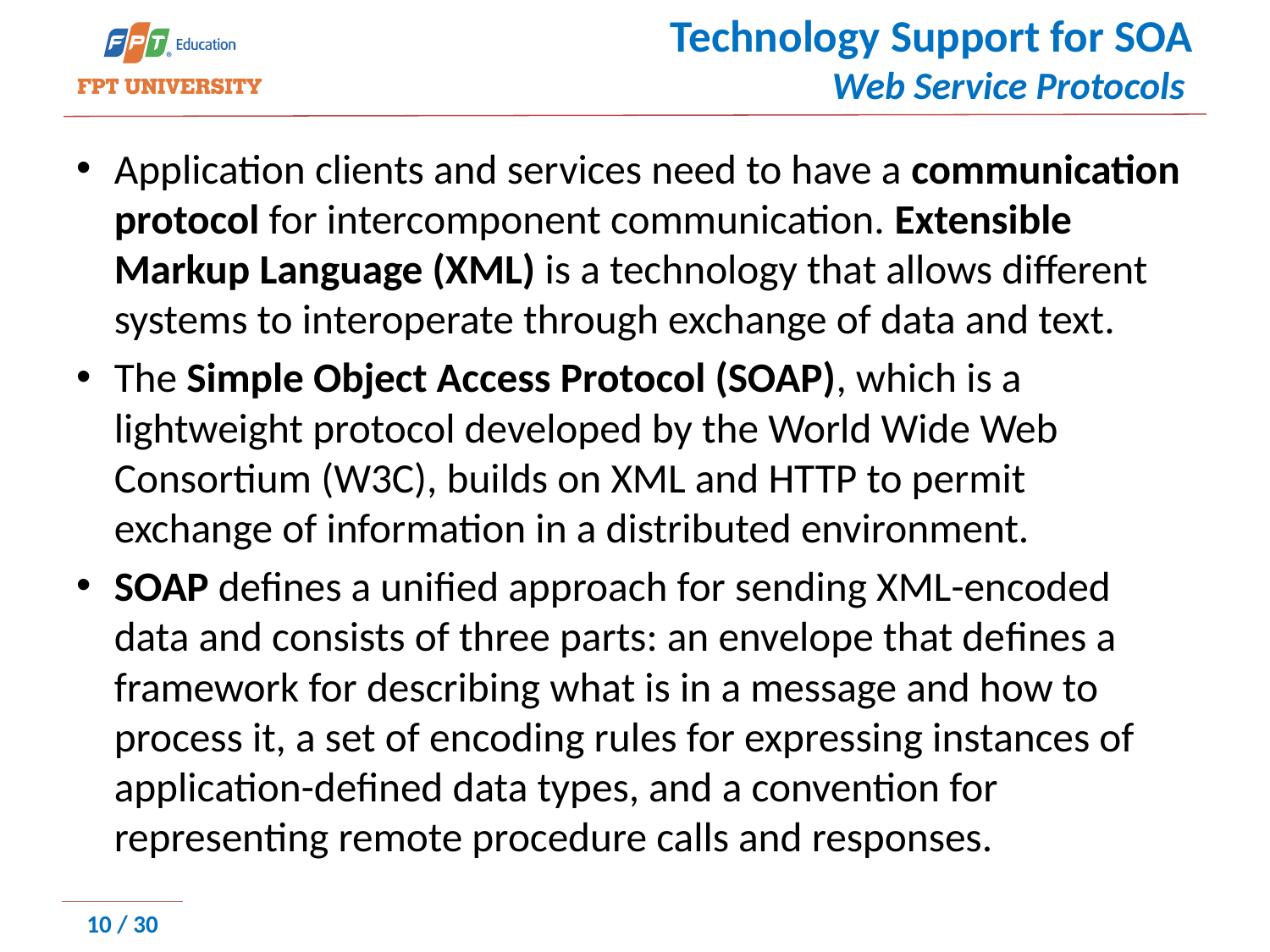

# Technology Support for SOA Web Service Protocols
Application clients and services need to have a communication protocol for intercomponent communication. Extensible Markup Language (XML) is a technology that allows different systems to interoperate through exchange of data and text.
The Simple Object Access Protocol (SOAP), which is a lightweight protocol developed by the World Wide Web Consortium (W3C), builds on XML and HTTP to permit exchange of information in a distributed environment.
SOAP defines a unified approach for sending XML-encoded data and consists of three parts: an envelope that defines a framework for describing what is in a message and how to process it, a set of encoding rules for expressing instances of application-defined data types, and a convention for representing remote procedure calls and responses.